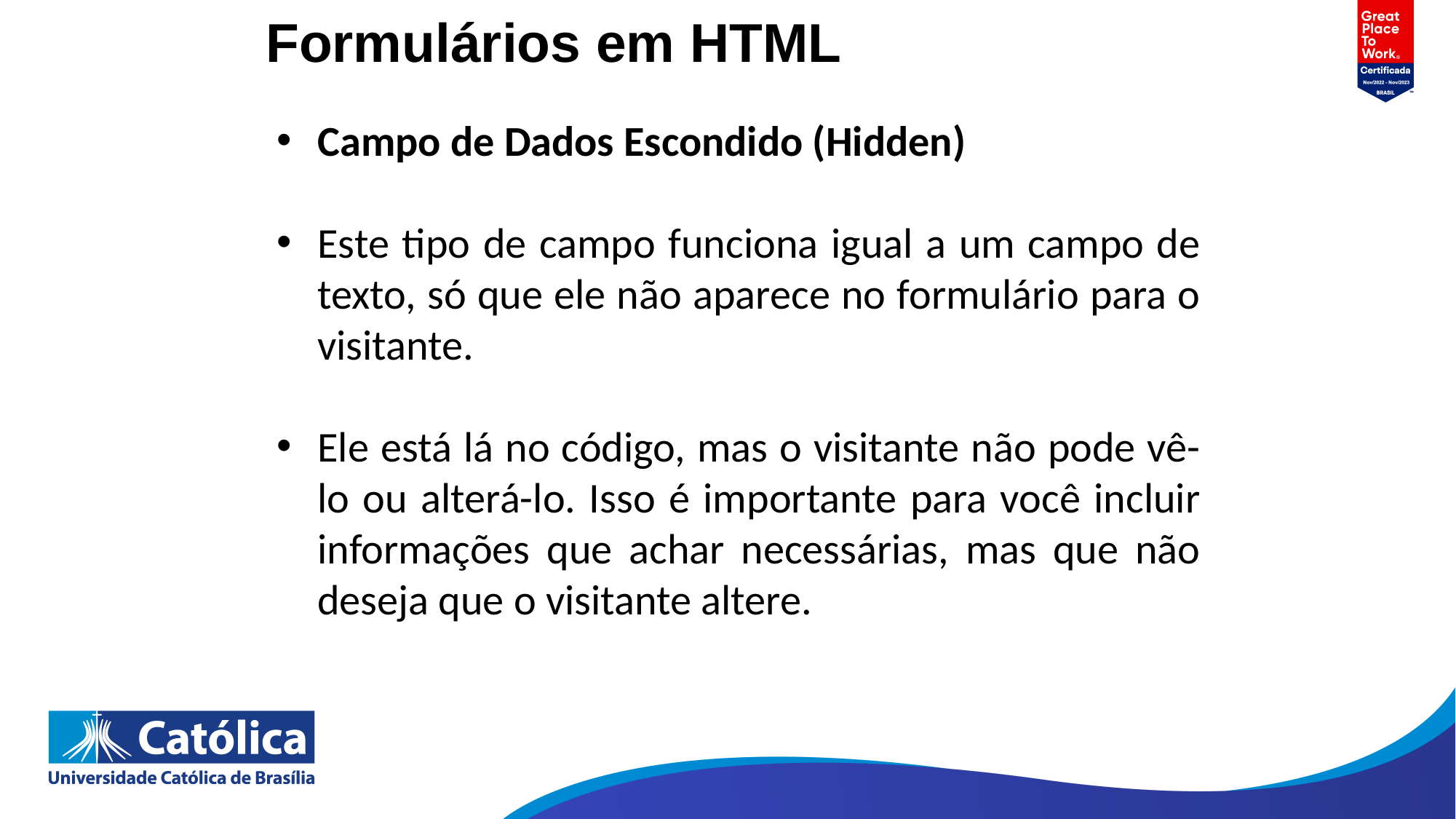

# Formulários em HTML
Campo de Dados Escondido (Hidden)

Este tipo de campo funciona igual a um campo de texto, só que ele não aparece no formulário para o visitante.

Ele está lá no código, mas o visitante não pode vê-lo ou alterá-lo. Isso é importante para você incluir informações que achar necessárias, mas que não deseja que o visitante altere.